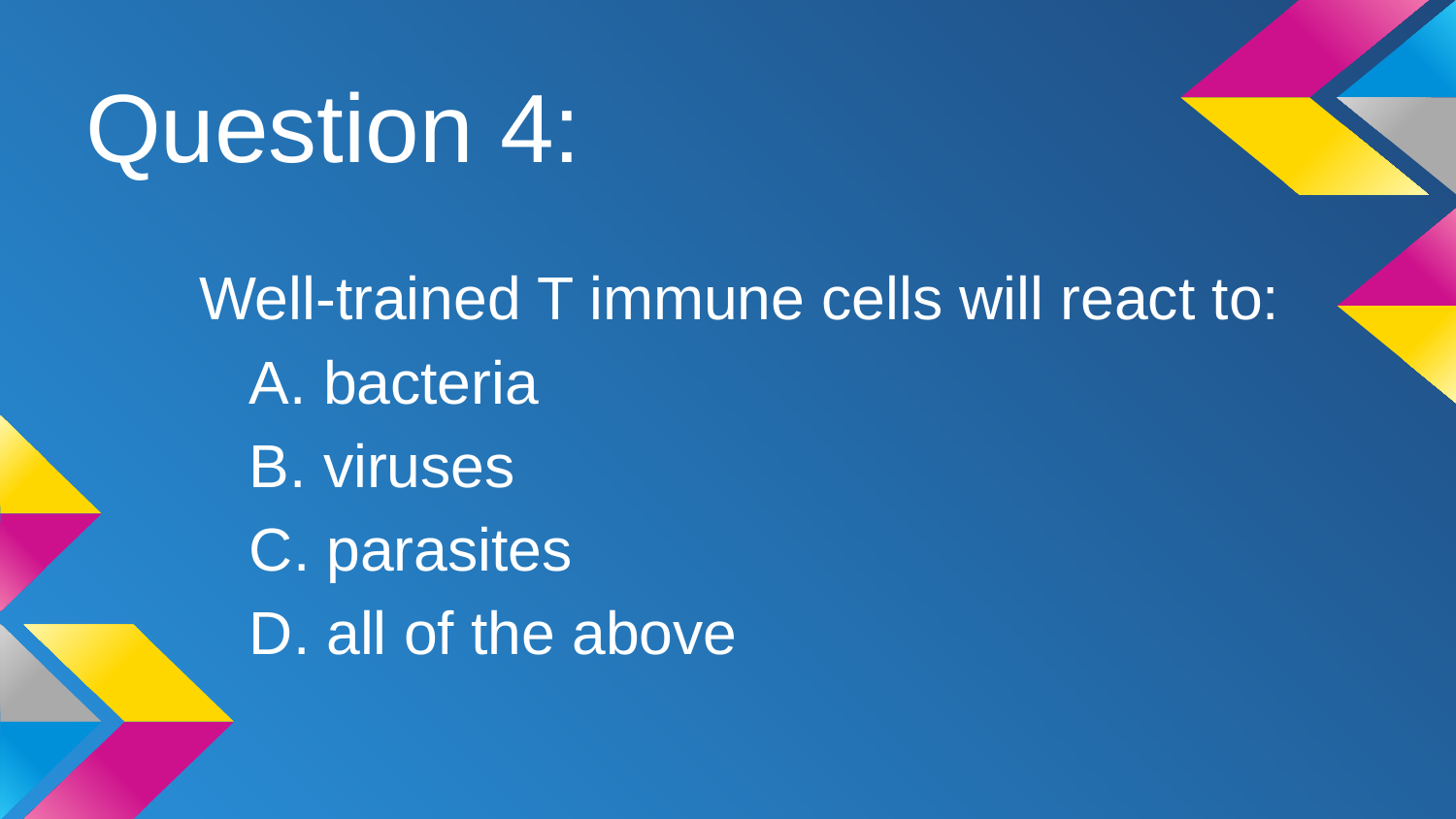

# Question 4:
Well-trained T immune cells will react to:
   A. bacteria
   B. viruses
   C. parasites
   D. all of the above